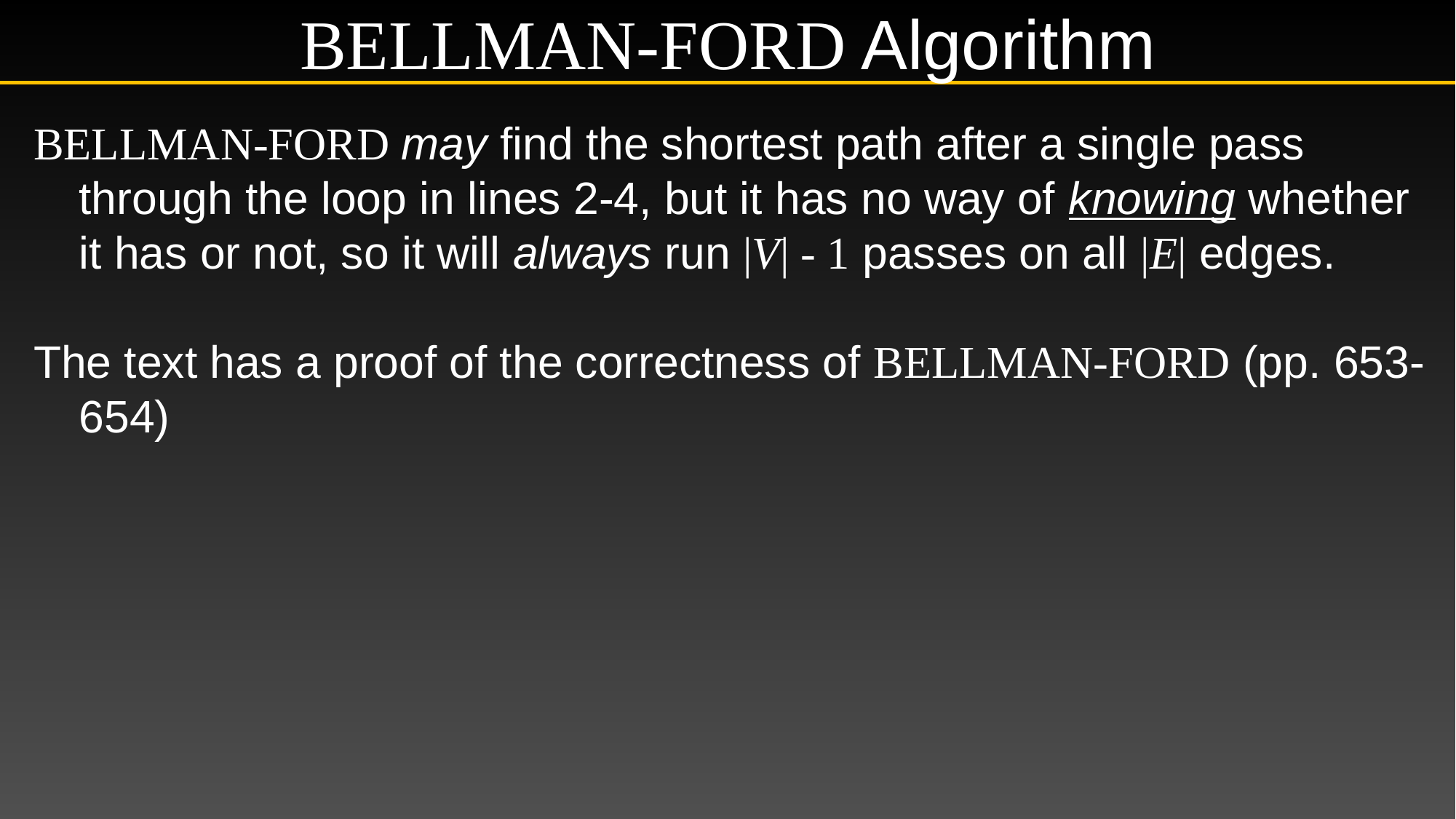

# Bellman-Ford Algorithm
Bellman-Ford may find the shortest path after a single pass through the loop in lines 2-4, but it has no way of knowing whether it has or not, so it will always run |V| - 1 passes on all |E| edges.

The text has a proof of the correctness of Bellman-Ford (pp. 653-654)